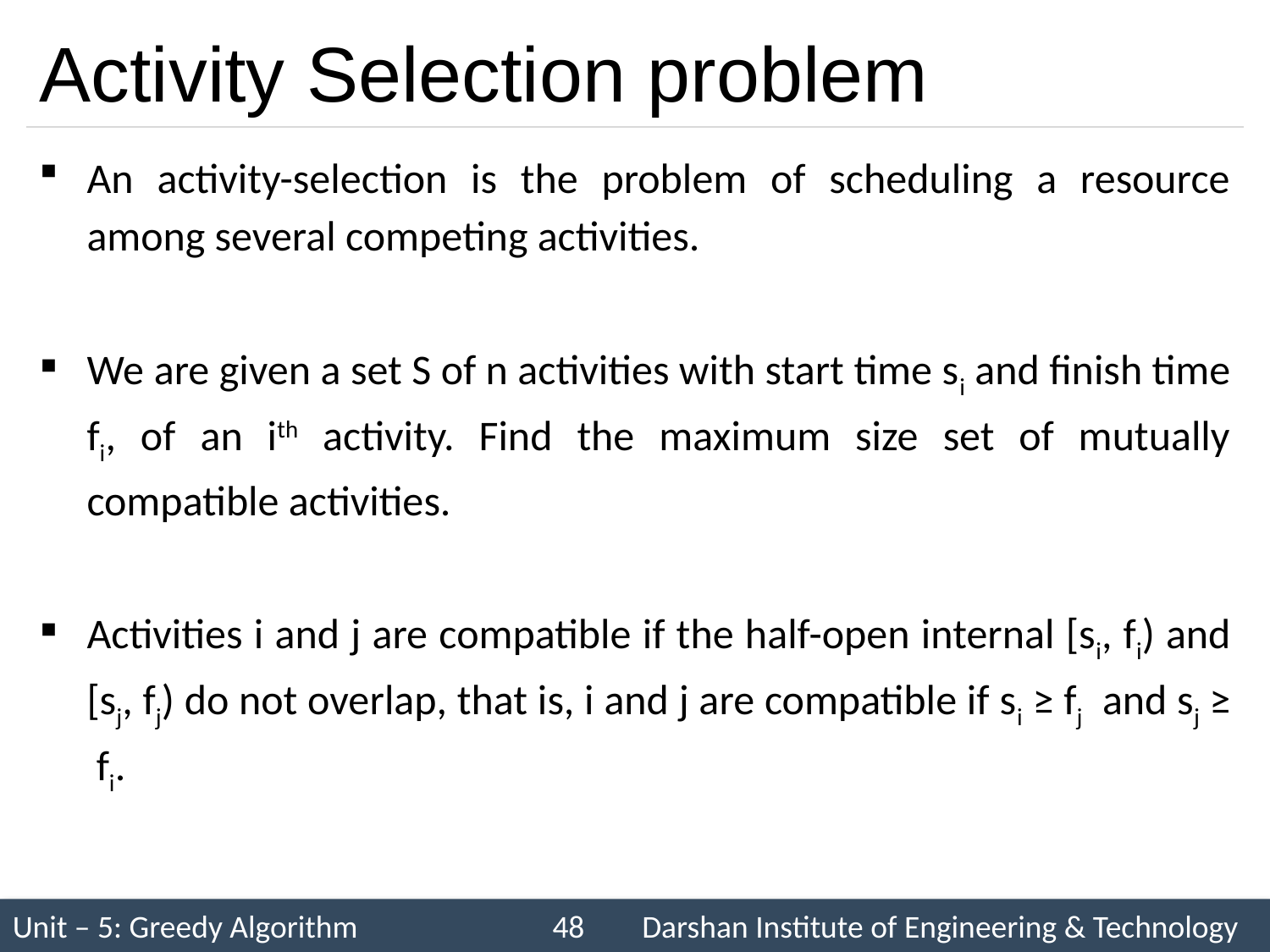

# Activity Selection problem
An activity-selection is the problem of scheduling a resource among several competing activities.

We are given a set S of n activities with start time si and finish time fi, of an ith activity. Find the maximum size set of mutually compatible activities.

Activities i and j are compatible if the half-open internal [si, fi) and [sj, fj) do not overlap, that is, i and j are compatible if si ≥ fj  and sj ≥  fi.